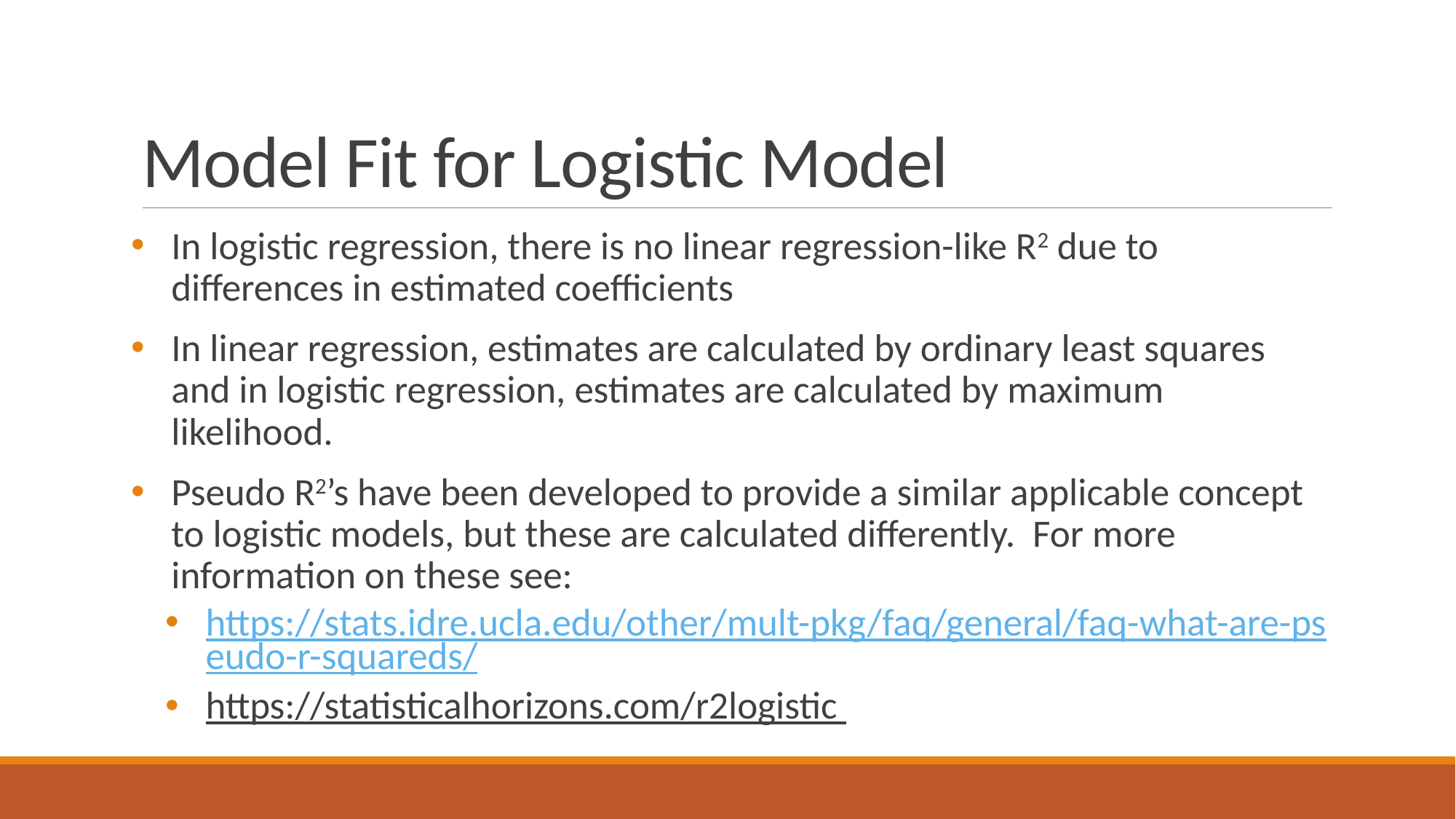

# Model Fit for Logistic Model
In logistic regression, there is no linear regression-like R2 due to differences in estimated coefficients
In linear regression, estimates are calculated by ordinary least squares and in logistic regression, estimates are calculated by maximum likelihood.
Pseudo R2’s have been developed to provide a similar applicable concept to logistic models, but these are calculated differently.  For more information on these see:
https://stats.idre.ucla.edu/other/mult-pkg/faq/general/faq-what-are-pseudo-r-squareds/
https://statisticalhorizons.com/r2logistic